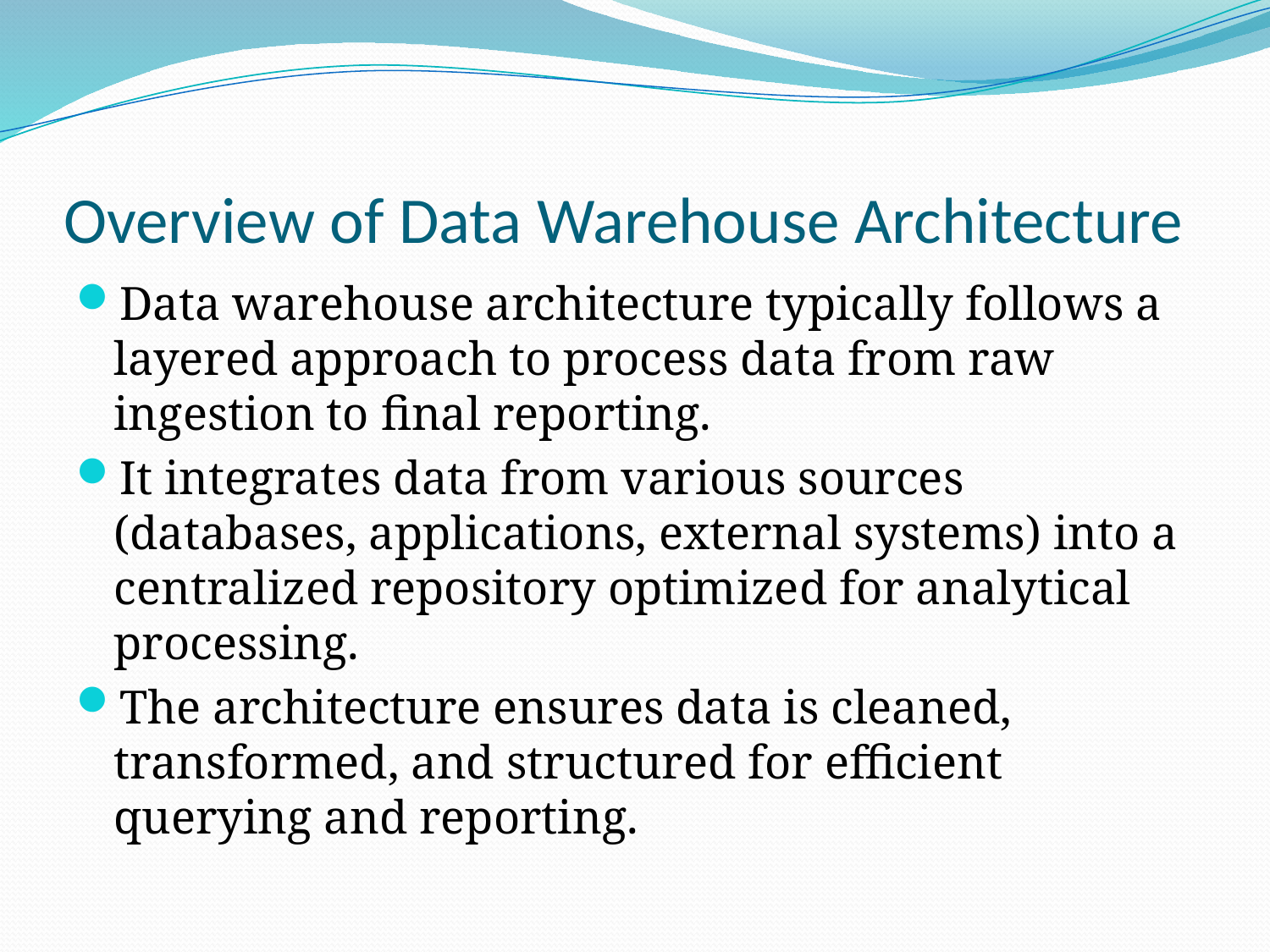

# Overview of Data Warehouse Architecture
Data warehouse architecture typically follows a layered approach to process data from raw ingestion to final reporting.
It integrates data from various sources (databases, applications, external systems) into a centralized repository optimized for analytical processing.
The architecture ensures data is cleaned, transformed, and structured for efficient querying and reporting.